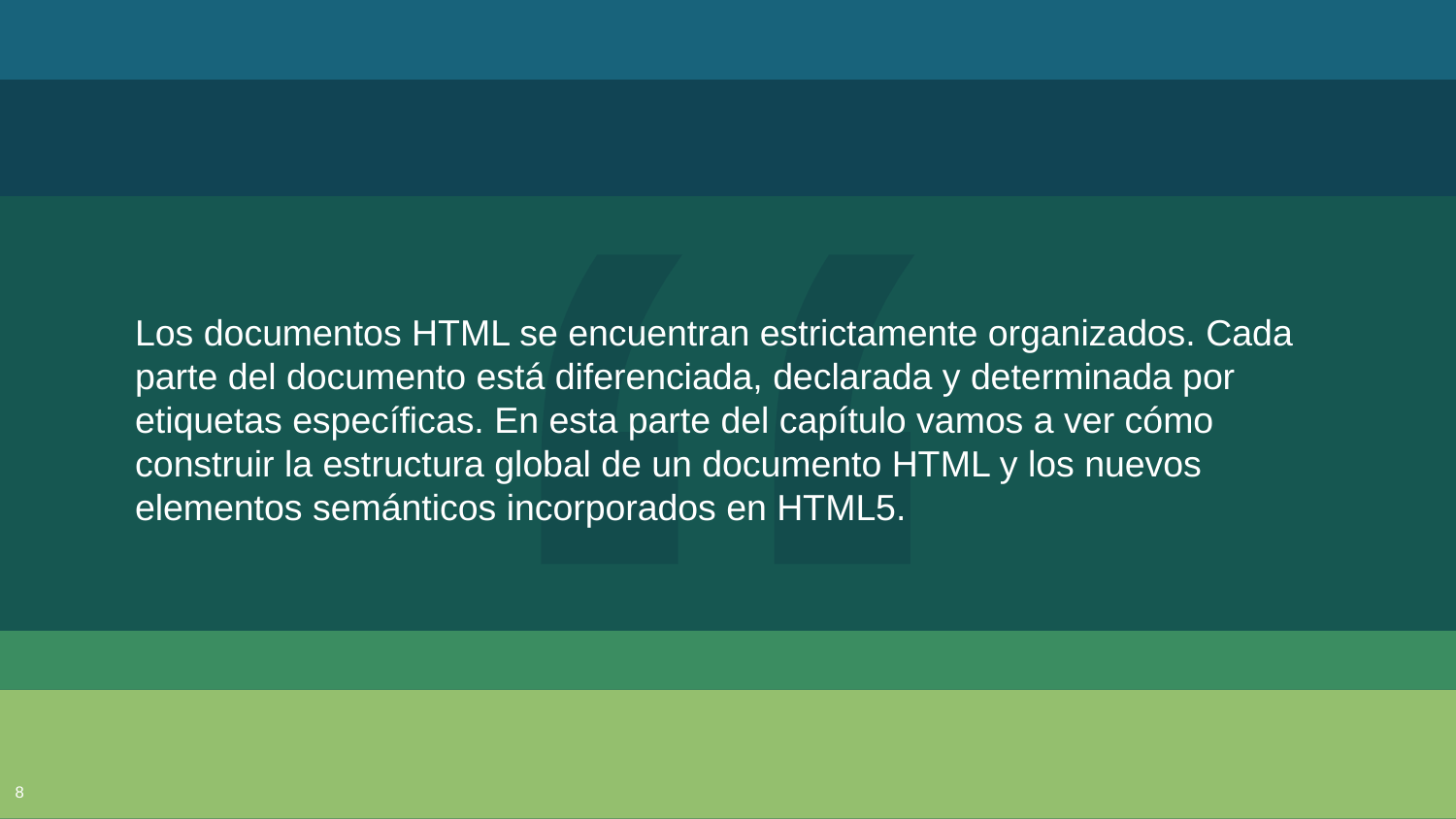

Los documentos HTML se encuentran estrictamente organizados. Cada parte del documento está diferenciada, declarada y determinada por etiquetas específicas. En esta parte del capítulo vamos a ver cómo construir la estructura global de un documento HTML y los nuevos elementos semánticos incorporados en HTML5.
8